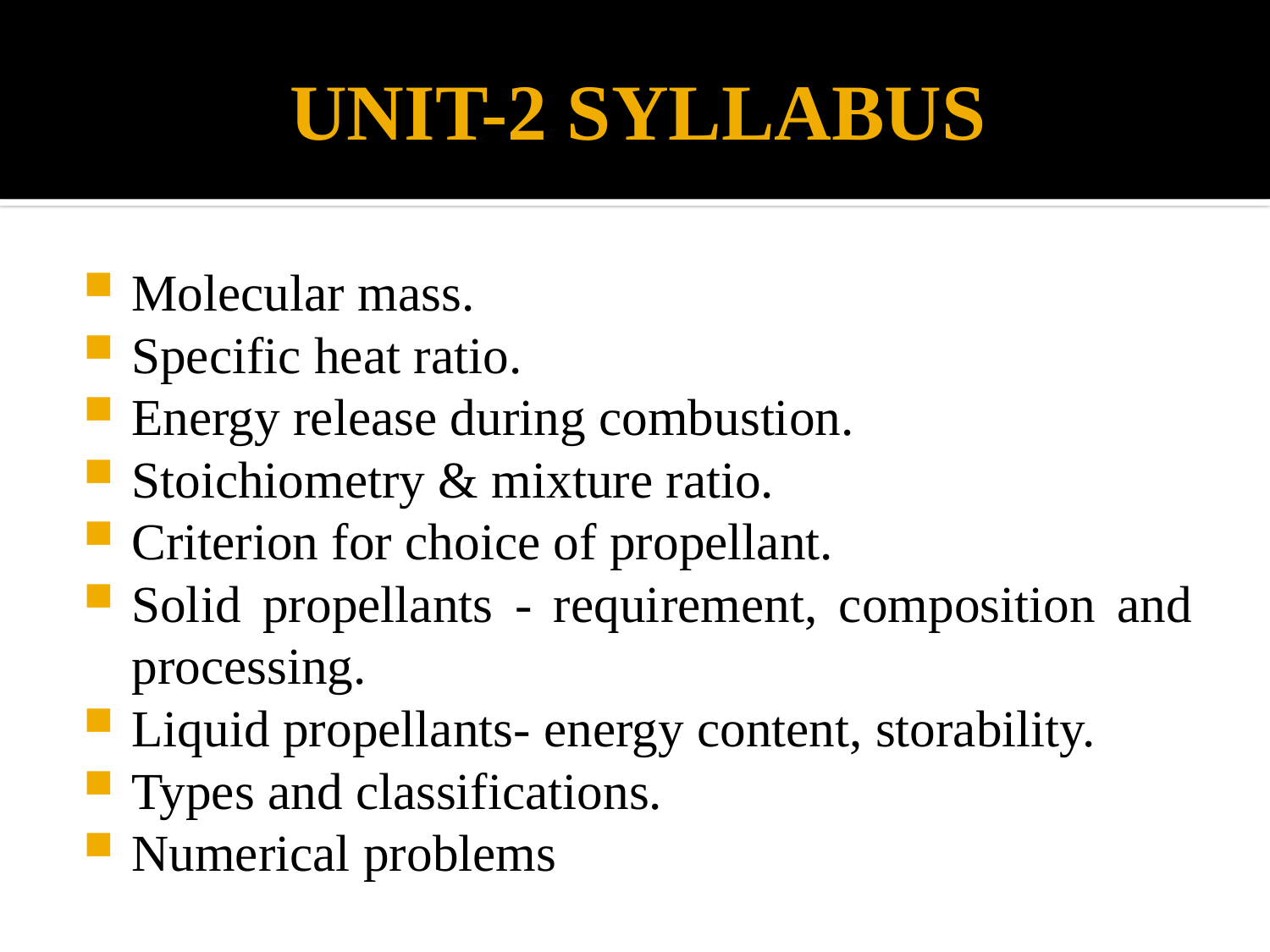

# UNIT-2 SYLLABUS
Molecular mass.
Specific heat ratio.
Energy release during combustion.
Stoichiometry & mixture ratio.
Criterion for choice of propellant.
Solid propellants - requirement, composition and processing.
Liquid propellants- energy content, storability.
Types and classifications.
Numerical problems